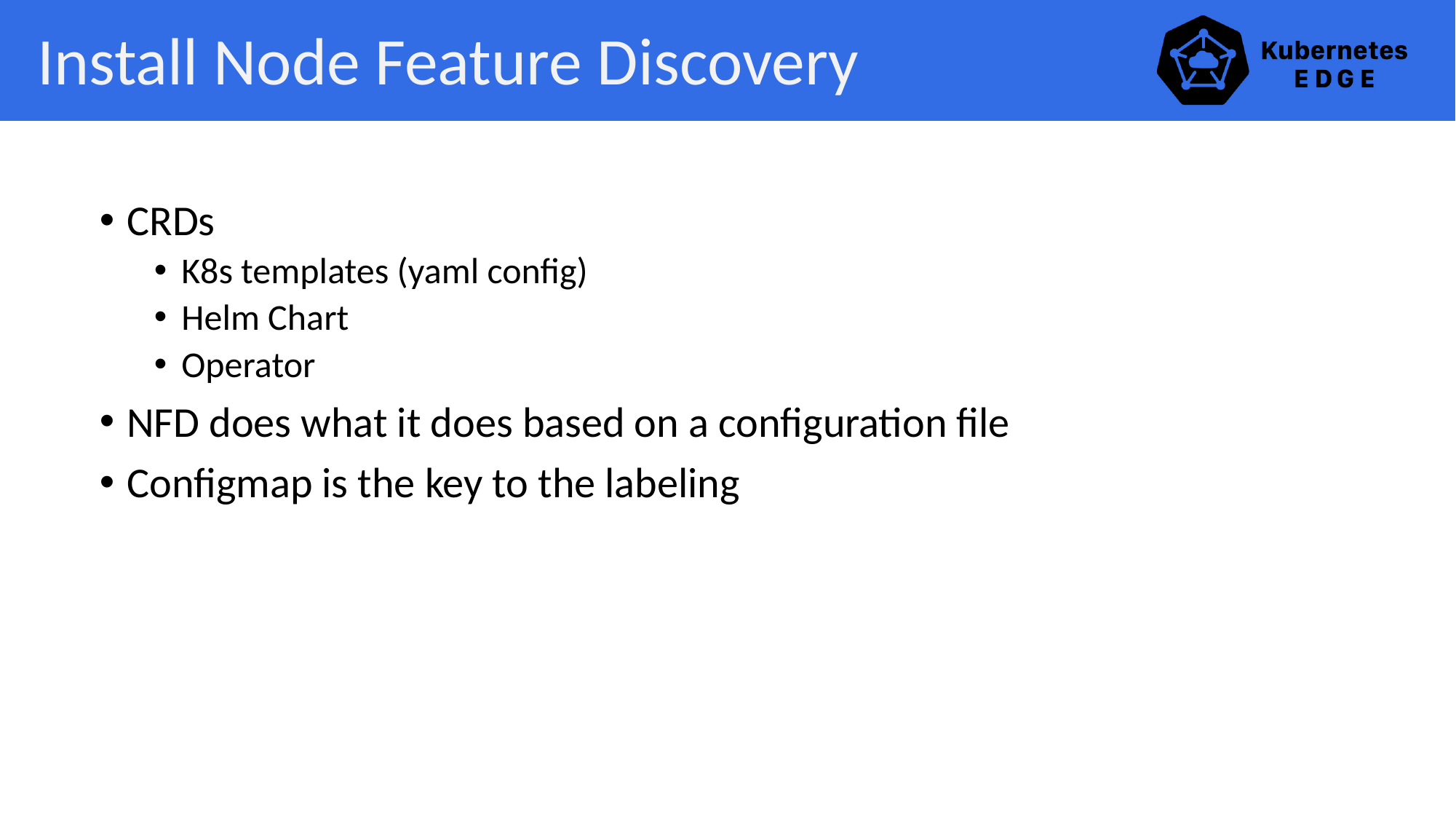

# Install Node Feature Discovery
CRDs
K8s templates (yaml config)
Helm Chart
Operator
NFD does what it does based on a configuration file
Configmap is the key to the labeling